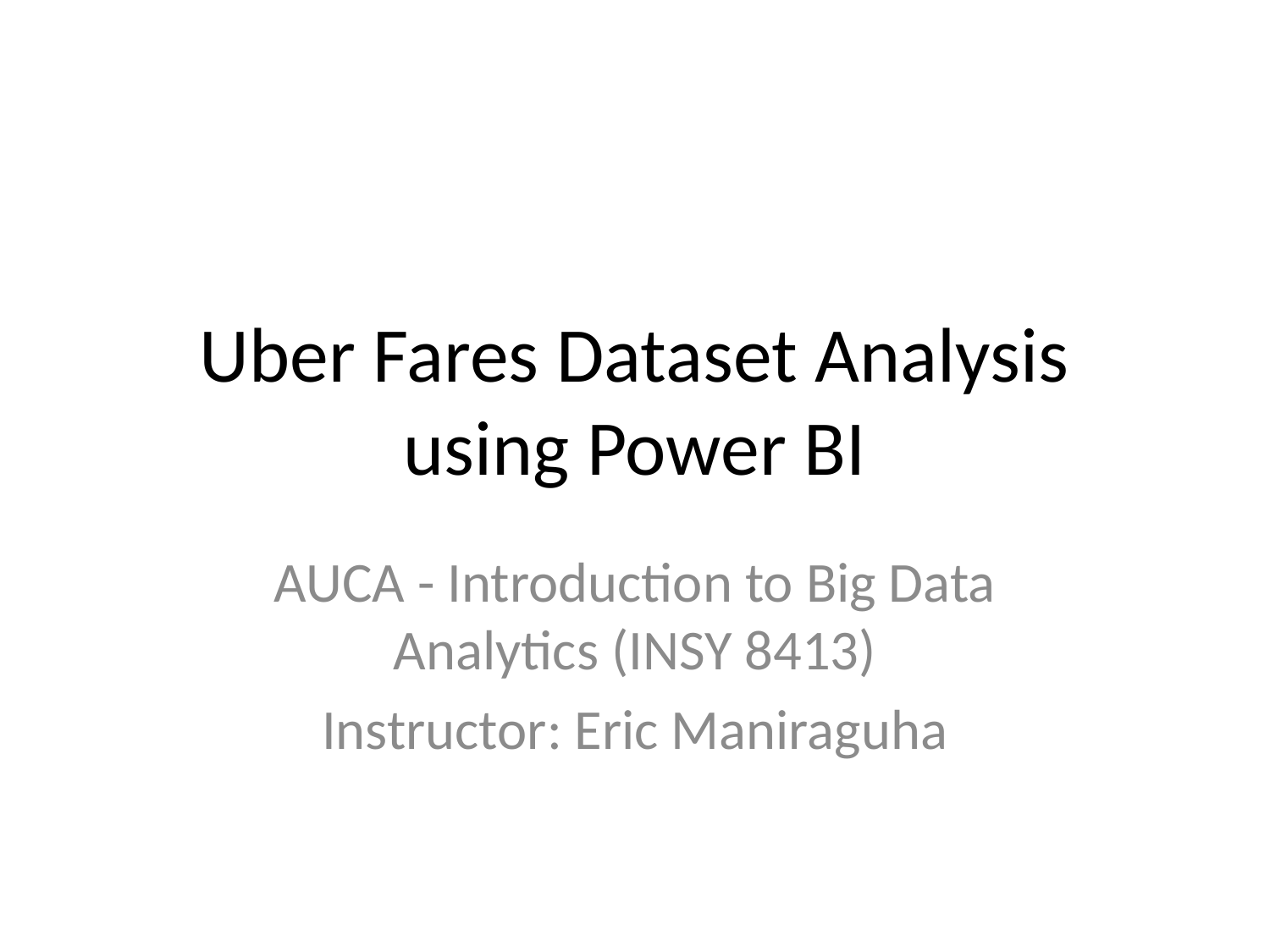

# Uber Fares Dataset Analysis using Power BI
AUCA - Introduction to Big Data Analytics (INSY 8413)
Instructor: Eric Maniraguha